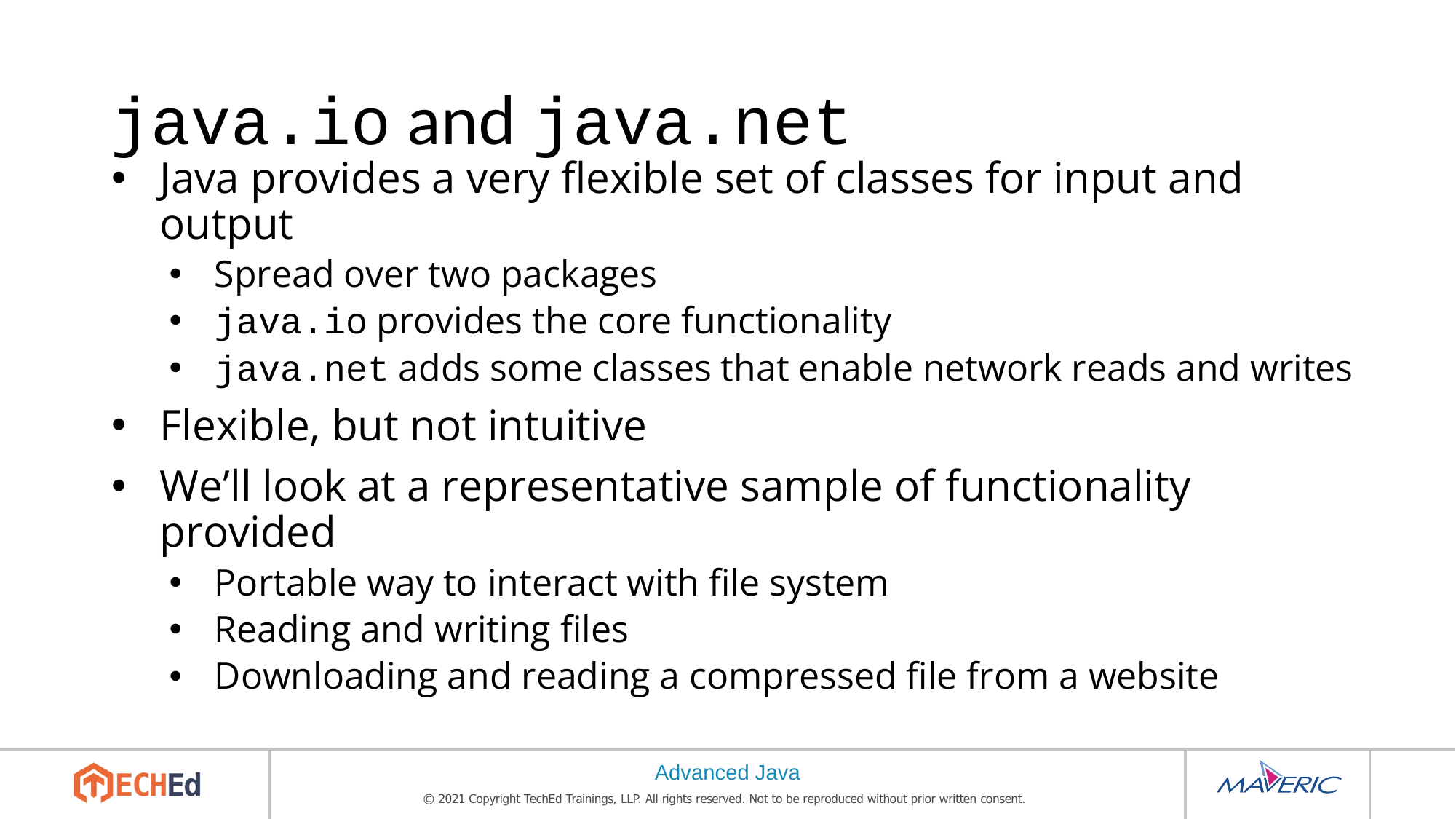

# java.io and java.net
Java provides a very flexible set of classes for input and output
Spread over two packages
java.io provides the core functionality
java.net adds some classes that enable network reads and writes
Flexible, but not intuitive
We’ll look at a representative sample of functionality provided
Portable way to interact with file system
Reading and writing files
Downloading and reading a compressed file from a website